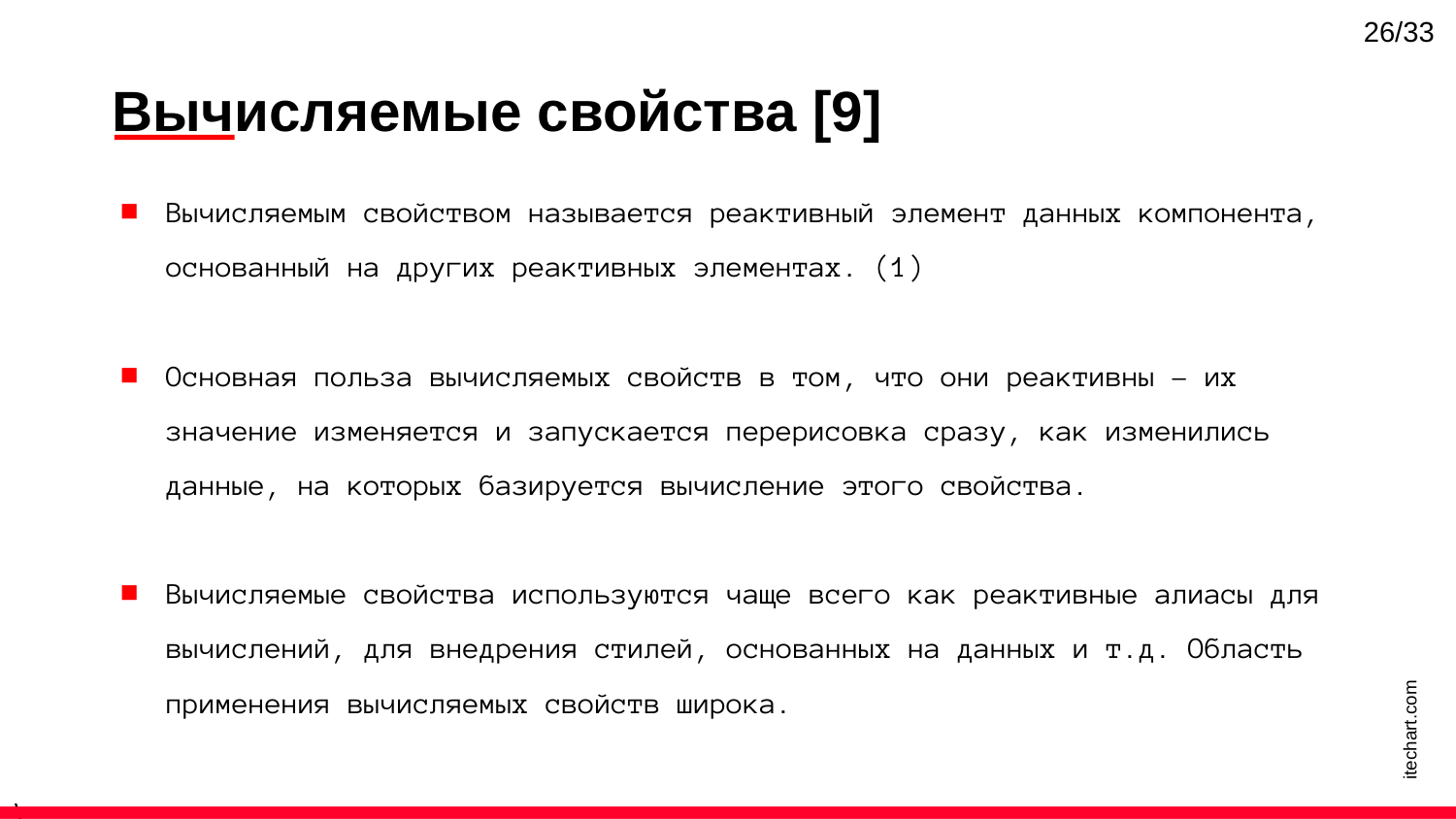

26/33
Вычисляемые свойства [9]

Вычисляемым свойством называется реактивный элемент данных компонента, основанный на других реактивных элементах. (1)

Основная польза вычисляемых свойств в том, что они реактивны – их значение изменяется и запускается перерисовка сразу, как изменились данные, на которых базируется вычисление этого свойства.

Вычисляемые свойства используются чаще всего как реактивные алиасы для вычислений, для внедрения стилей, основанных на данных и т.д. Область применения вычисляемых свойств широка.
itechart.com